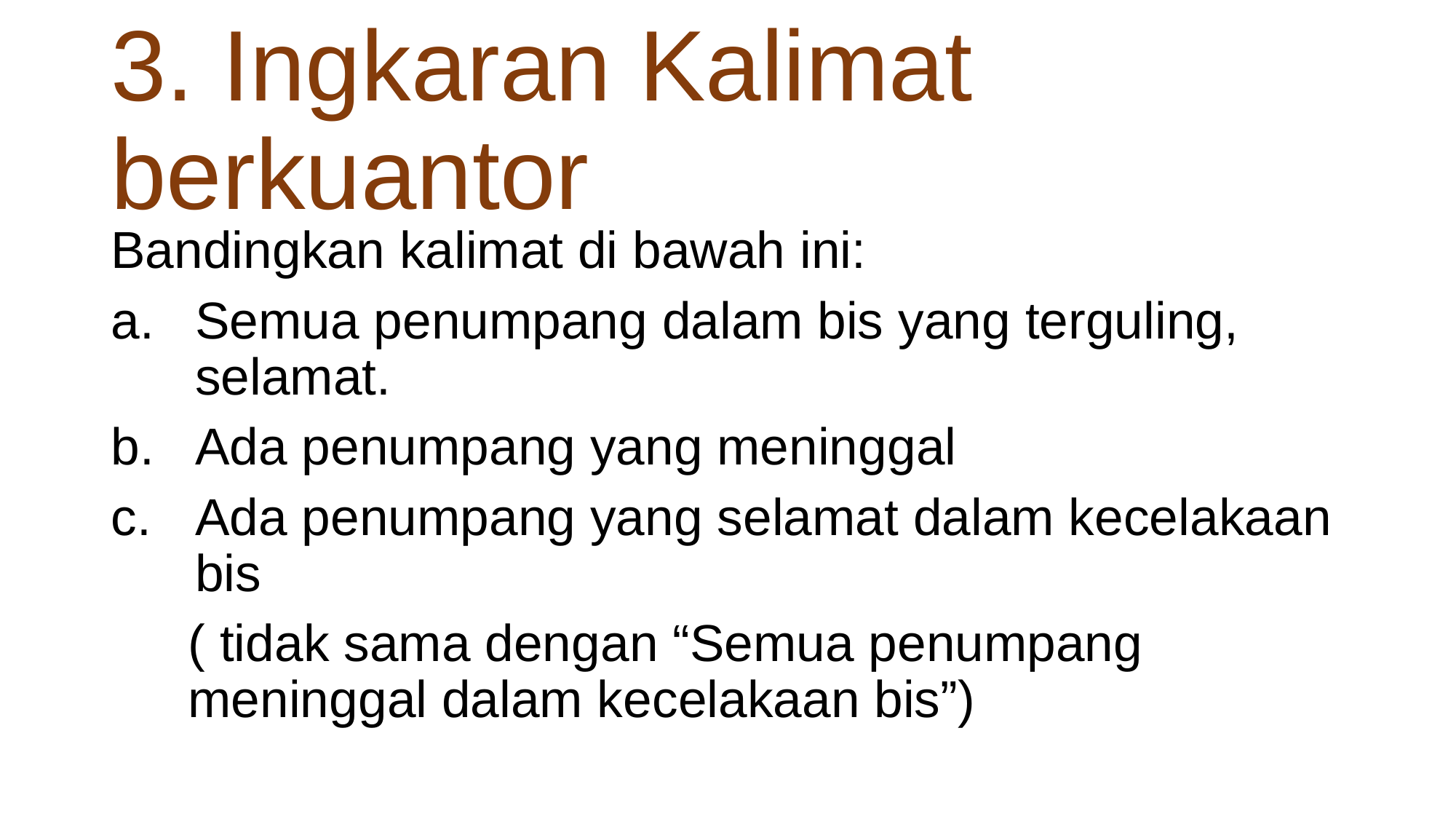

# 3. Ingkaran Kalimat berkuantor
Bandingkan kalimat di bawah ini:
Semua penumpang dalam bis yang terguling, selamat.
Ada penumpang yang meninggal
Ada penumpang yang selamat dalam kecelakaan bis
( tidak sama dengan “Semua penumpang meninggal dalam kecelakaan bis”)